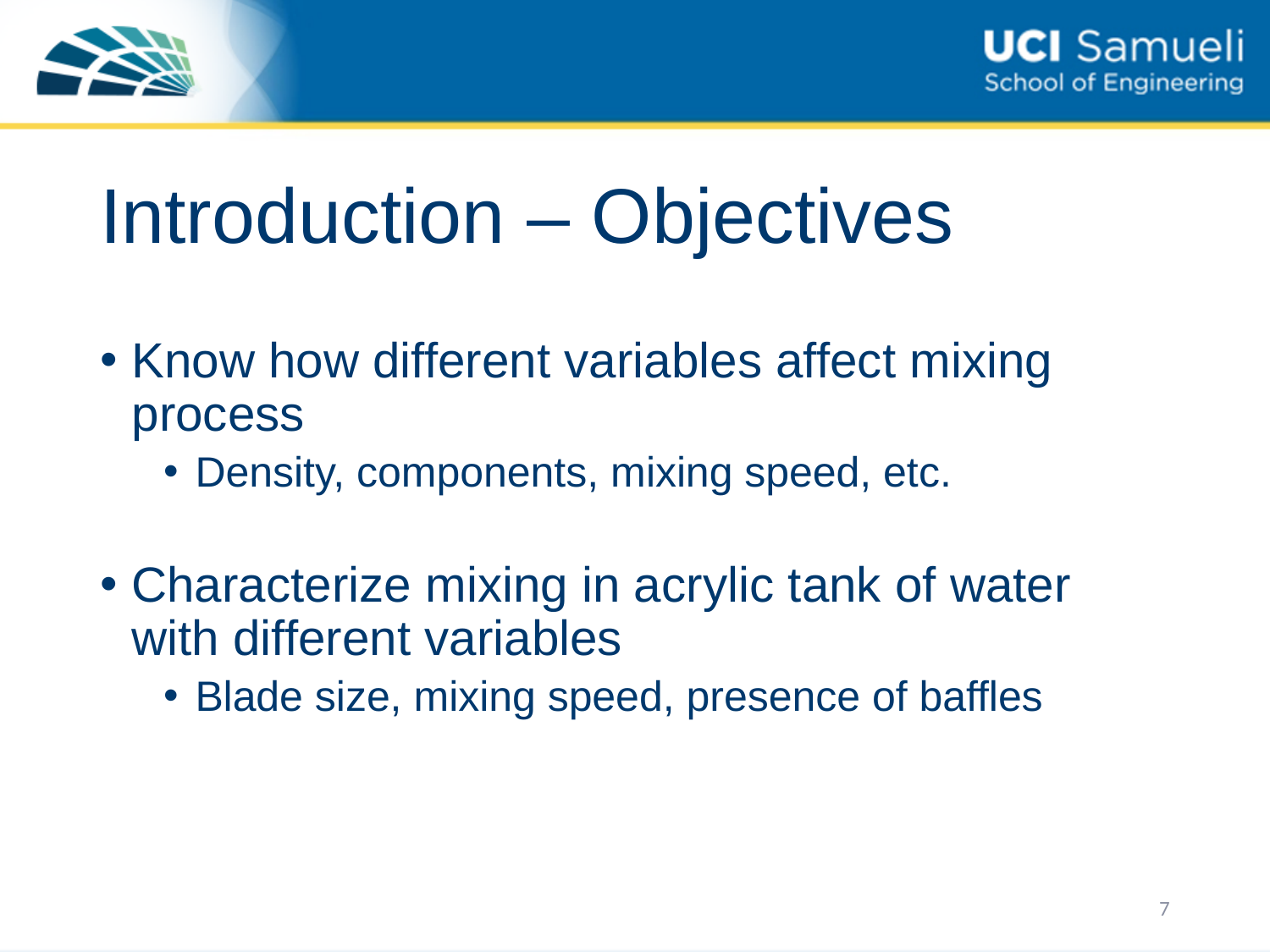

# Introduction – Objectives
Know how different variables affect mixing process
Density, components, mixing speed, etc.
Characterize mixing in acrylic tank of water with different variables
Blade size, mixing speed, presence of baffles

7